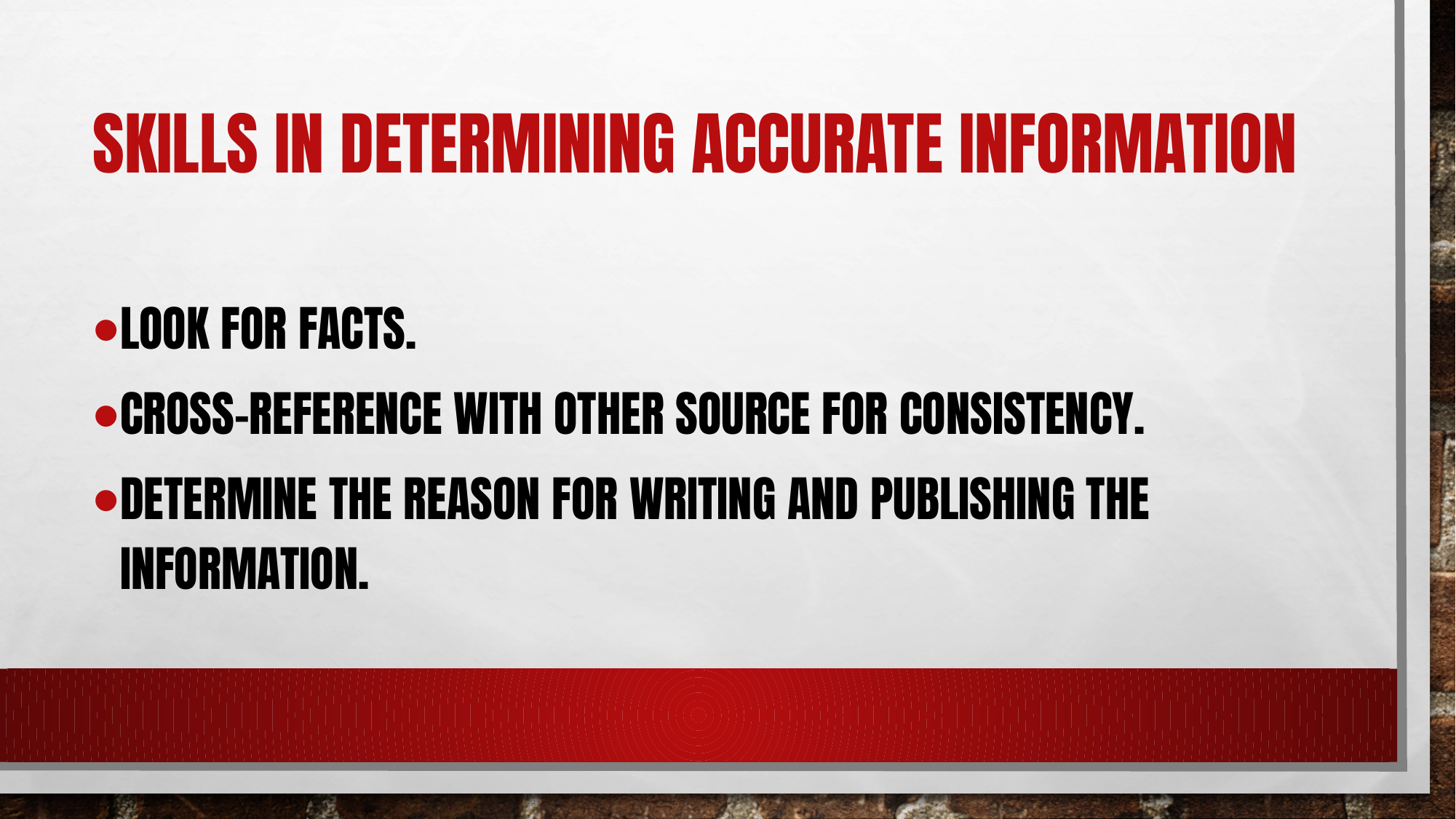

# Skills in determining accurate information
Look for facts.
cross-reference with other source for consistency.
Determine the reason for writing and publishing the information.